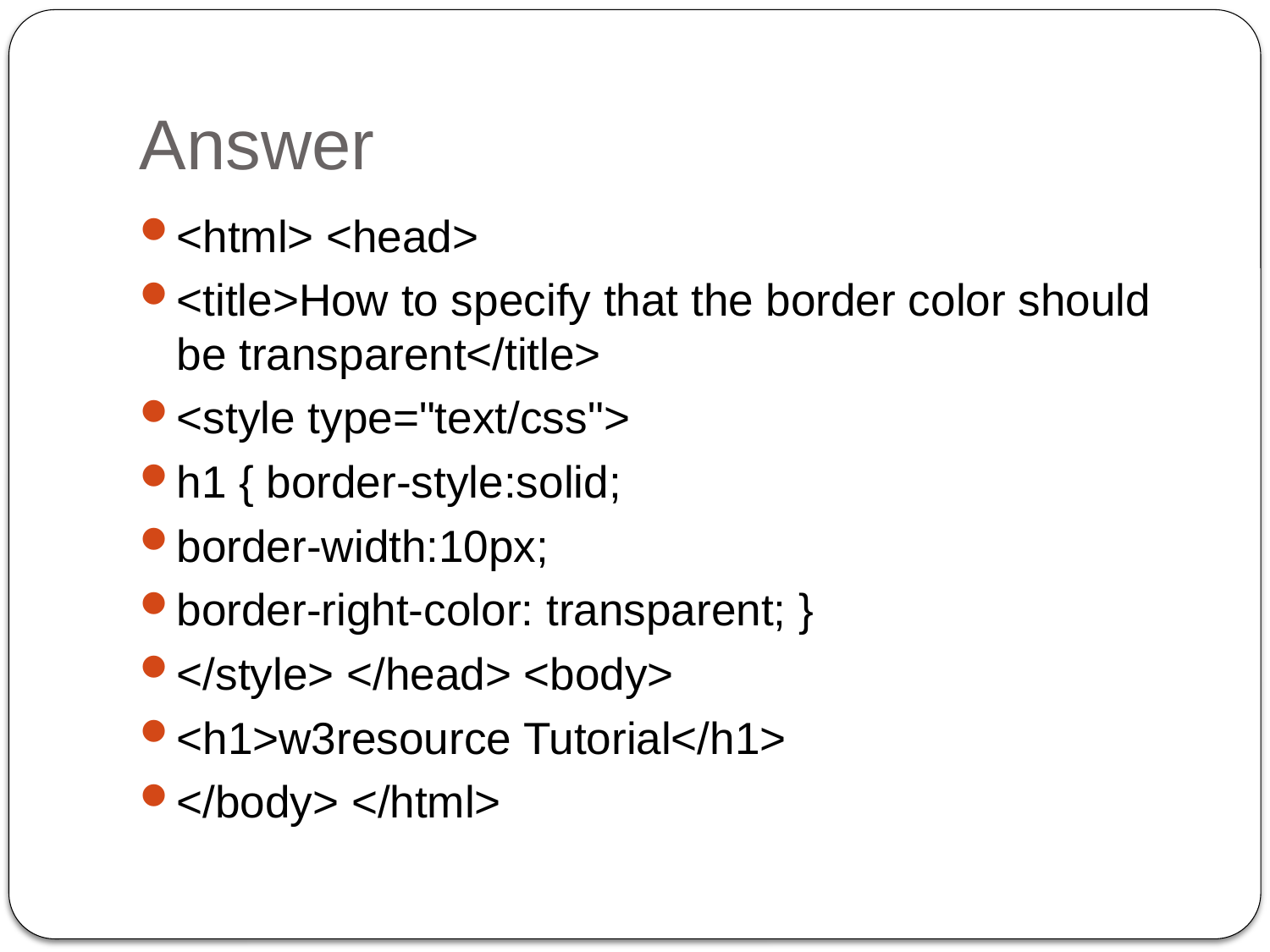

# Answer
<html> <head>
<title>How to specify that the border color should be transparent</title>
<style type="text/css">
h1 { border-style:solid;
border-width:10px;
border-right-color: transparent; }
</style> </head> <body>
<h1>w3resource Tutorial</h1>
</body> </html>